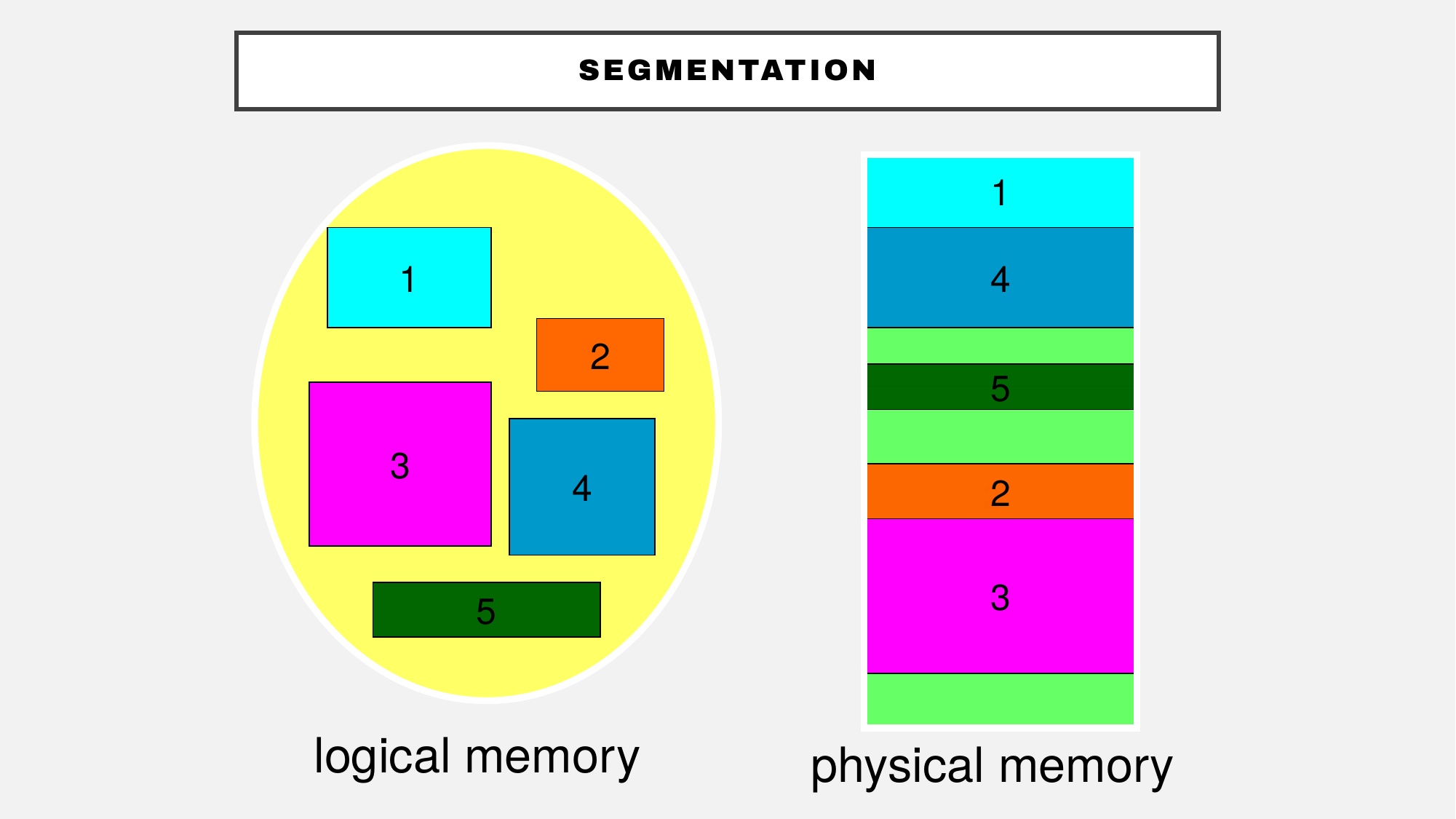

# Segmentation

1
4

2

3

1

1
4
2
5
3
4
2
3
5
logical memory
physical memory